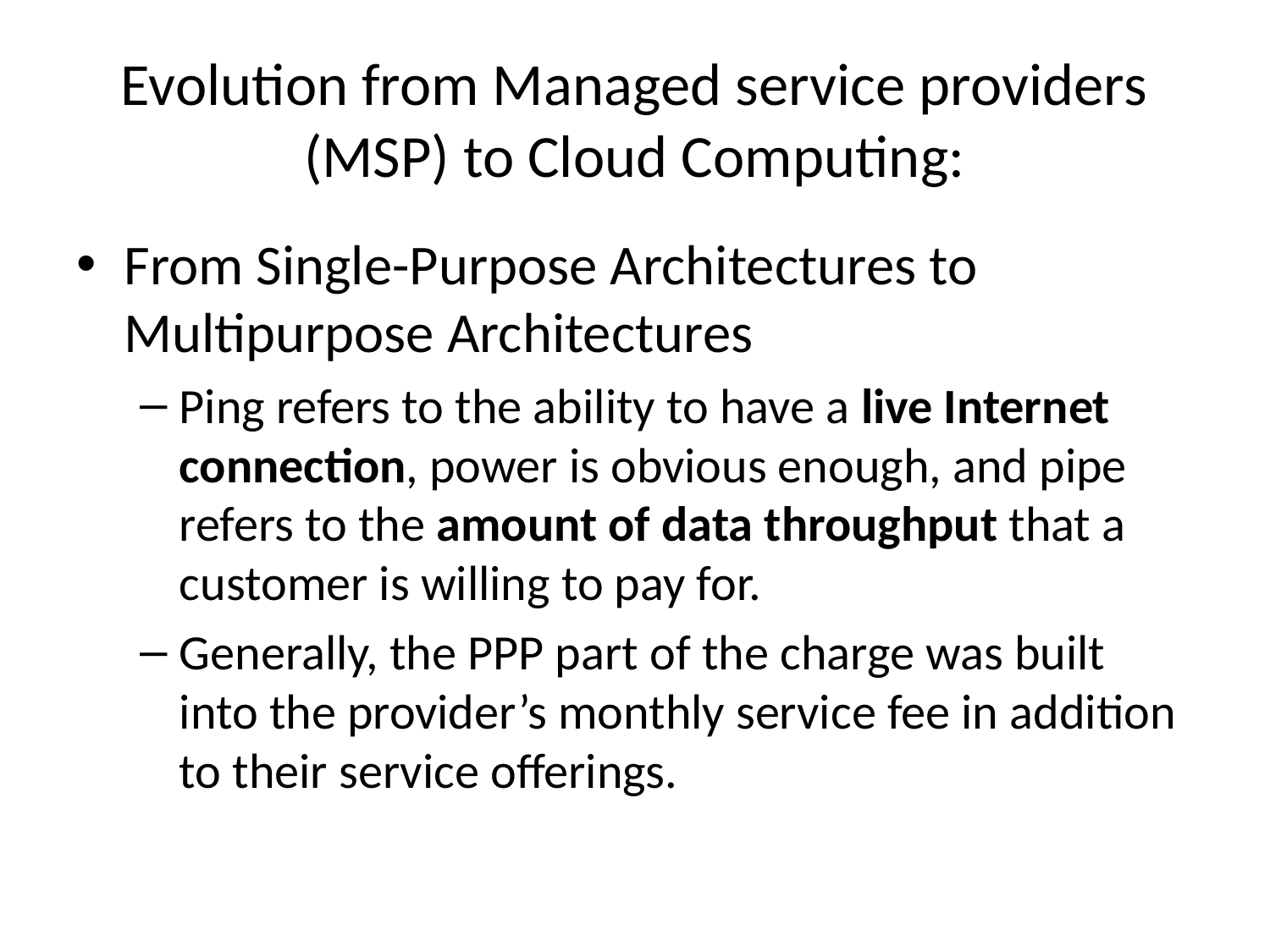

# Evolution from Managed service providers (MSP) to Cloud Computing:
From Single-Purpose Architectures to Multipurpose Architectures
Ping refers to the ability to have a live Internet connection, power is obvious enough, and pipe refers to the amount of data throughput that a customer is willing to pay for.
Generally, the PPP part of the charge was built into the provider’s monthly service fee in addition to their service offerings.